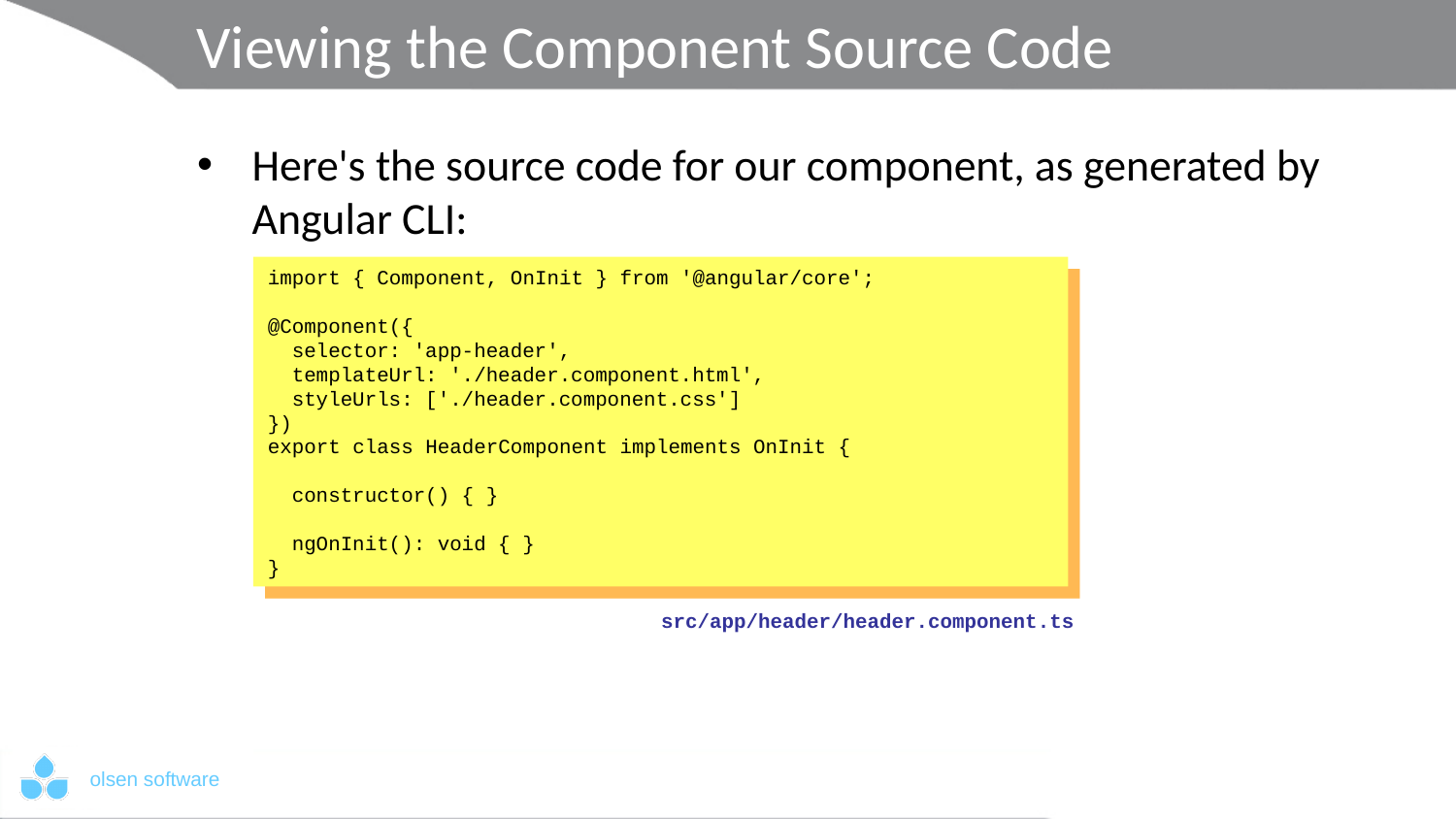

# Viewing the Component Source Code
Here's the source code for our component, as generated by Angular CLI:

import { Component, OnInit } from '@angular/core';

@Component({
  selector: 'app-header',
  templateUrl: './header.component.html',
  styleUrls: ['./header.component.css']
})
export class HeaderComponent implements OnInit {

  constructor() { }

  ngOnInit(): void { }
}
src/app/header/header.component.ts